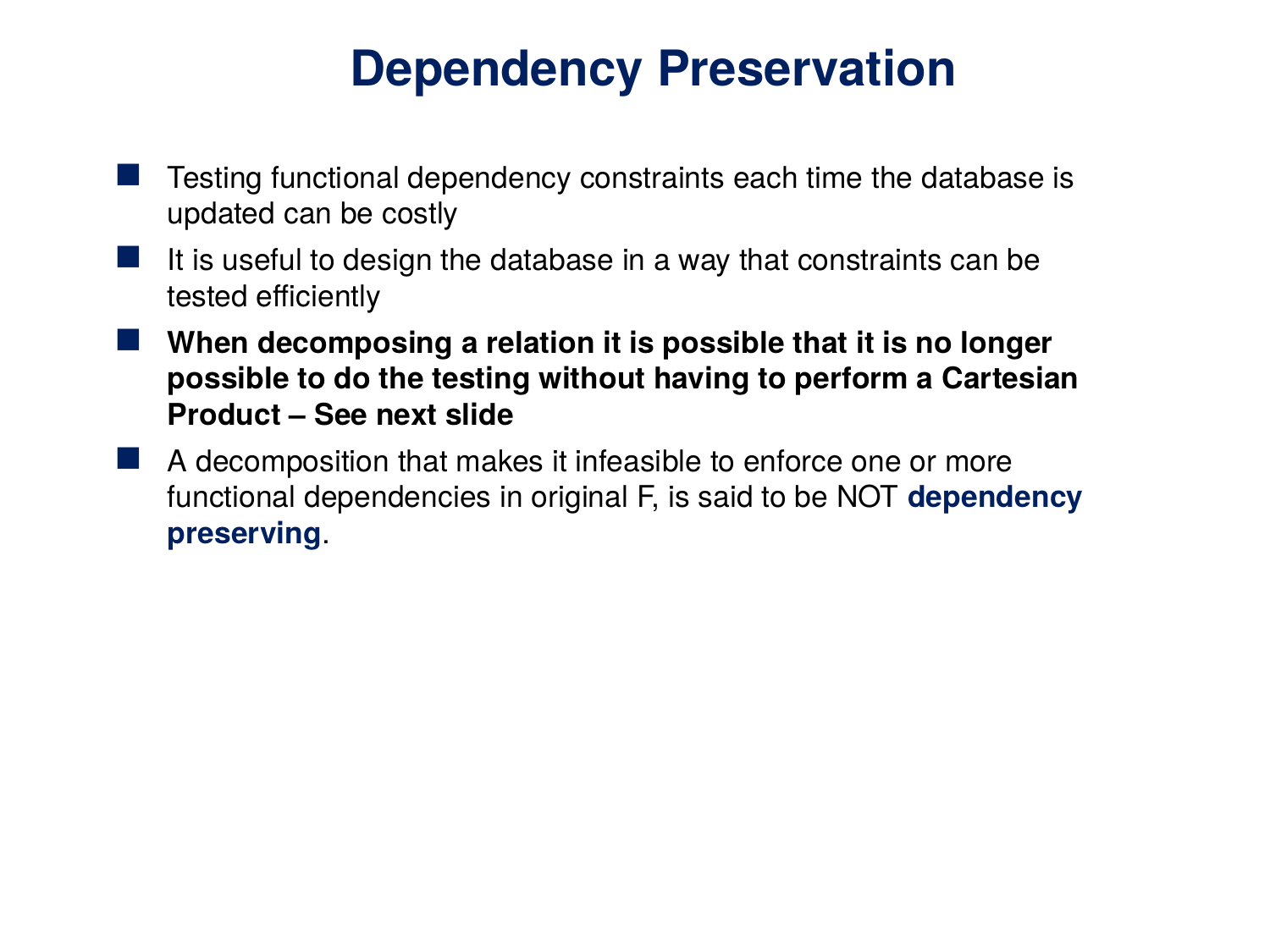

# Dependency Preservation
Testing functional dependency constraints each time the database is updated can be costly
It is useful to design the database in a way that constraints can be tested efficiently
When decomposing a relation it is possible that it is no longer possible to do the testing without having to perform a Cartesian Product – See next slide
A decomposition that makes it infeasible to enforce one or more functional dependencies in original F, is said to be NOT dependency preserving.